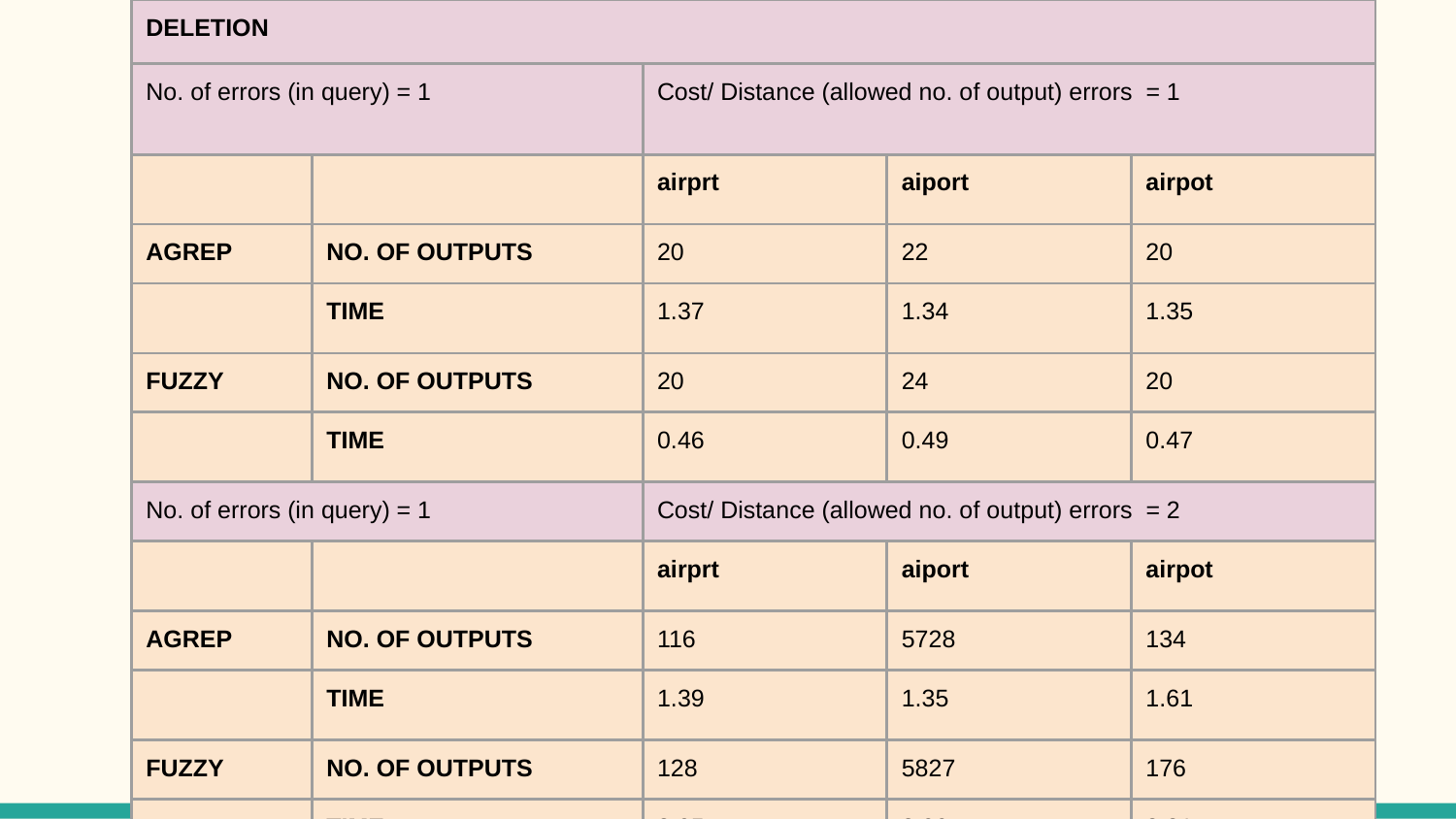

| DELETION |  |  |  |  |
| --- | --- | --- | --- | --- |
| No. of errors (in query) = 1 |  | Cost/ Distance (allowed no. of output) errors = 1 |  |  |
|  |  | airprt | aiport | airpot |
| AGREP | NO. OF OUTPUTS | 20 | 22 | 20 |
|  | TIME | 1.37 | 1.34 | 1.35 |
| FUZZY | NO. OF OUTPUTS | 20 | 24 | 20 |
|  | TIME | 0.46 | 0.49 | 0.47 |
| No. of errors (in query) = 1 |  | Cost/ Distance (allowed no. of output) errors = 2 |  |  |
|  |  | airprt | aiport | airpot |
| AGREP | NO. OF OUTPUTS | 116 | 5728 | 134 |
|  | TIME | 1.39 | 1.35 | 1.61 |
| FUZZY | NO. OF OUTPUTS | 128 | 5827 | 176 |
|  | TIME | 3.05 | 3.99 | 3.31 |